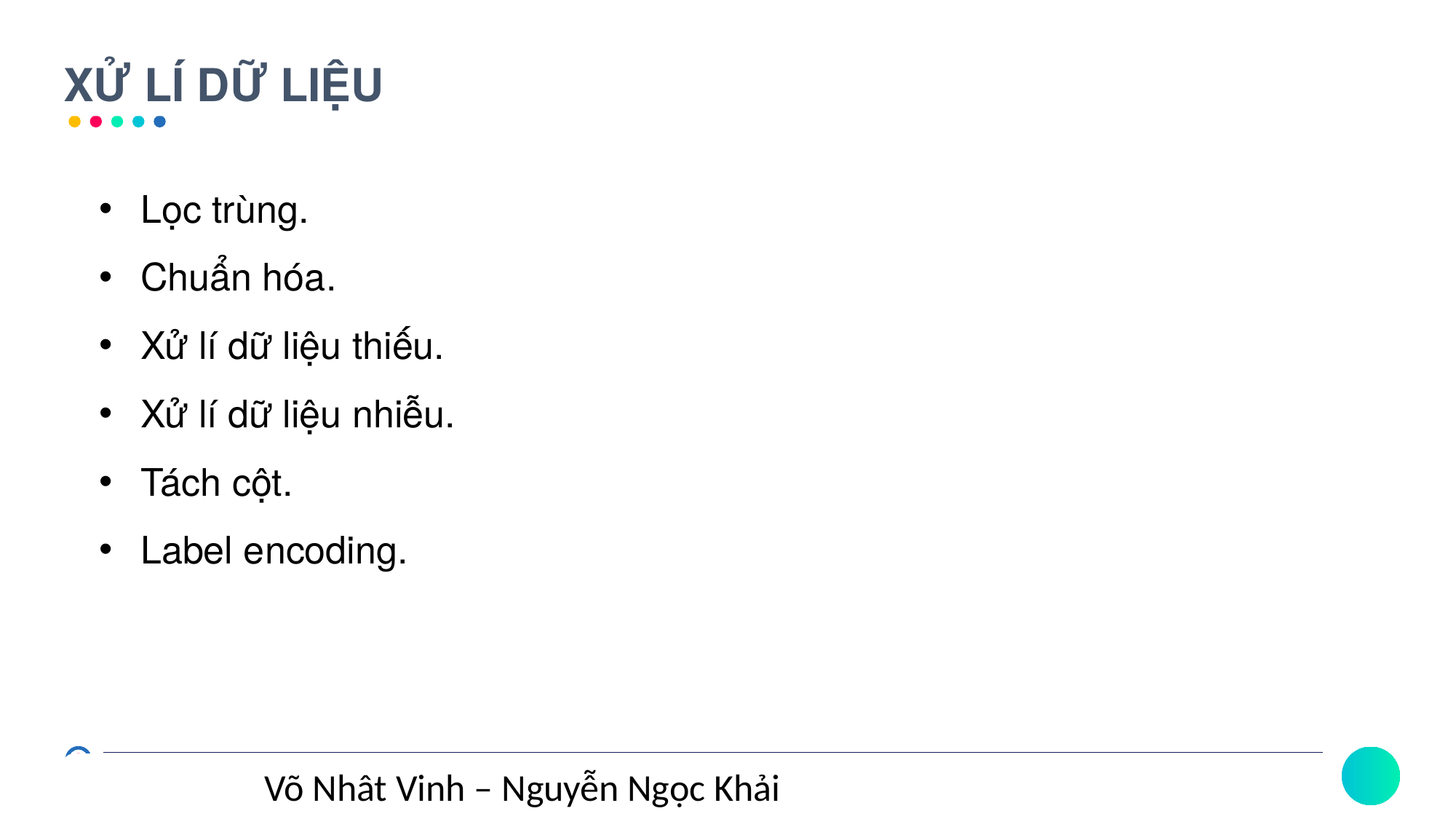

XỬ LÍ DỮ LIỆU
Lọc trùng.
Chuẩn hóa.
Xử lí dữ liệu thiếu.
Xử lí dữ liệu nhiễu.
Tách cột.
Label encoding.
Võ Nhât Vinh – Nguyễn Ngọc Khải